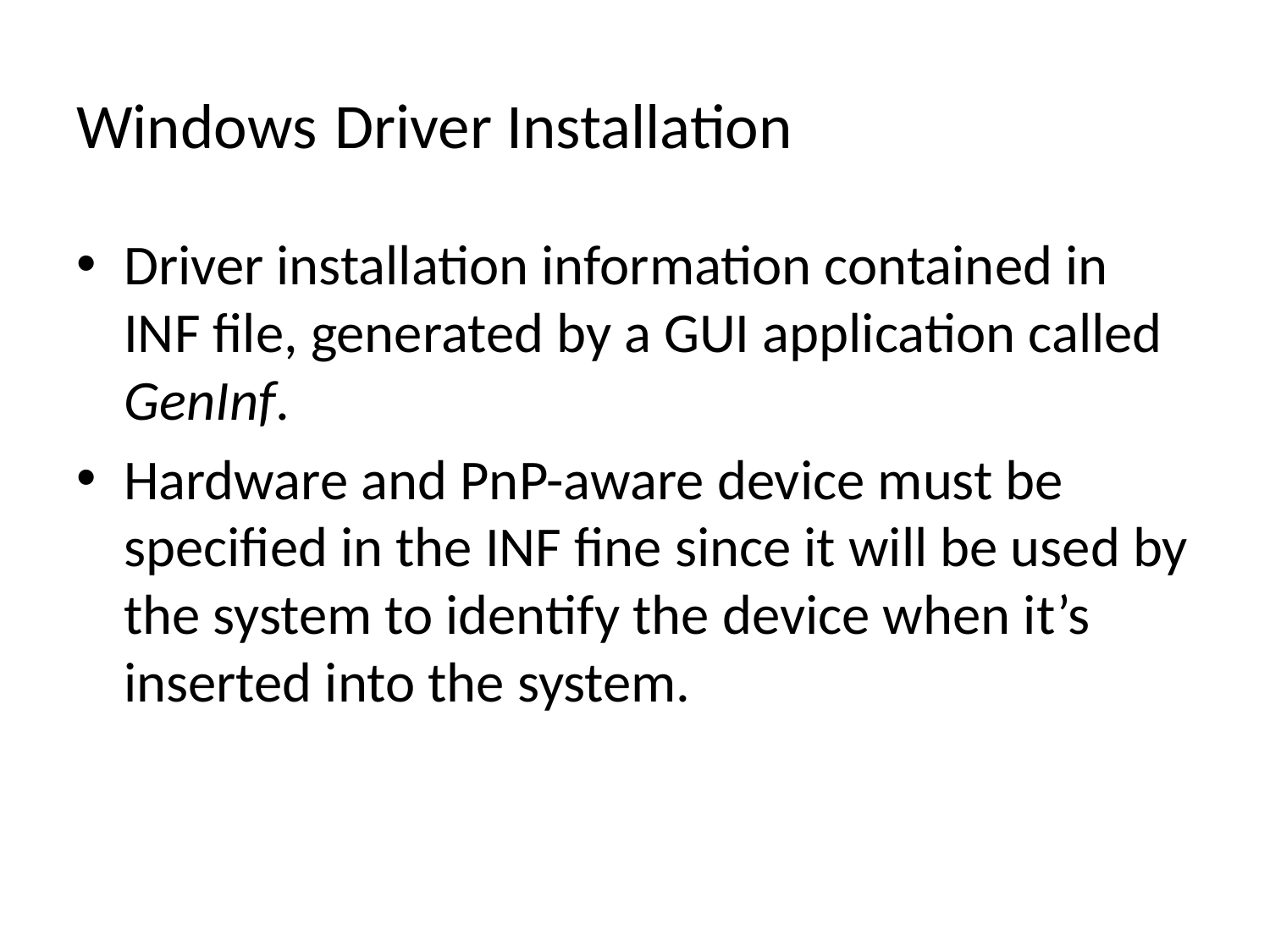

# Windows Driver Installation
Driver installation information contained in INF file, generated by a GUI application called GenInf.
Hardware and PnP-aware device must be specified in the INF fine since it will be used by the system to identify the device when it’s inserted into the system.